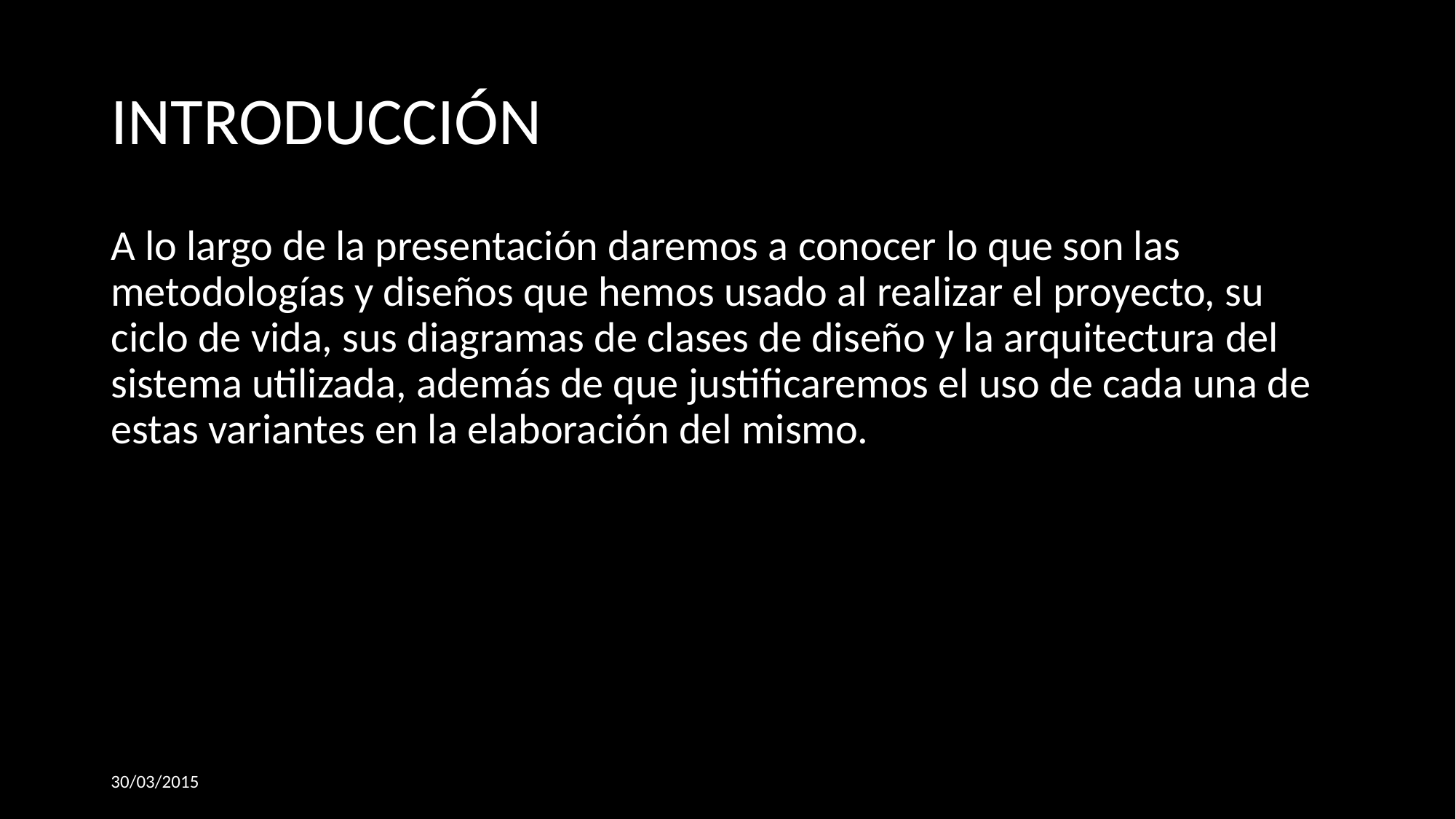

# INTRODUCCIÓN
A lo largo de la presentación daremos a conocer lo que son las metodologías y diseños que hemos usado al realizar el proyecto, su ciclo de vida, sus diagramas de clases de diseño y la arquitectura del sistema utilizada, además de que justificaremos el uso de cada una de estas variantes en la elaboración del mismo.
30/03/2015